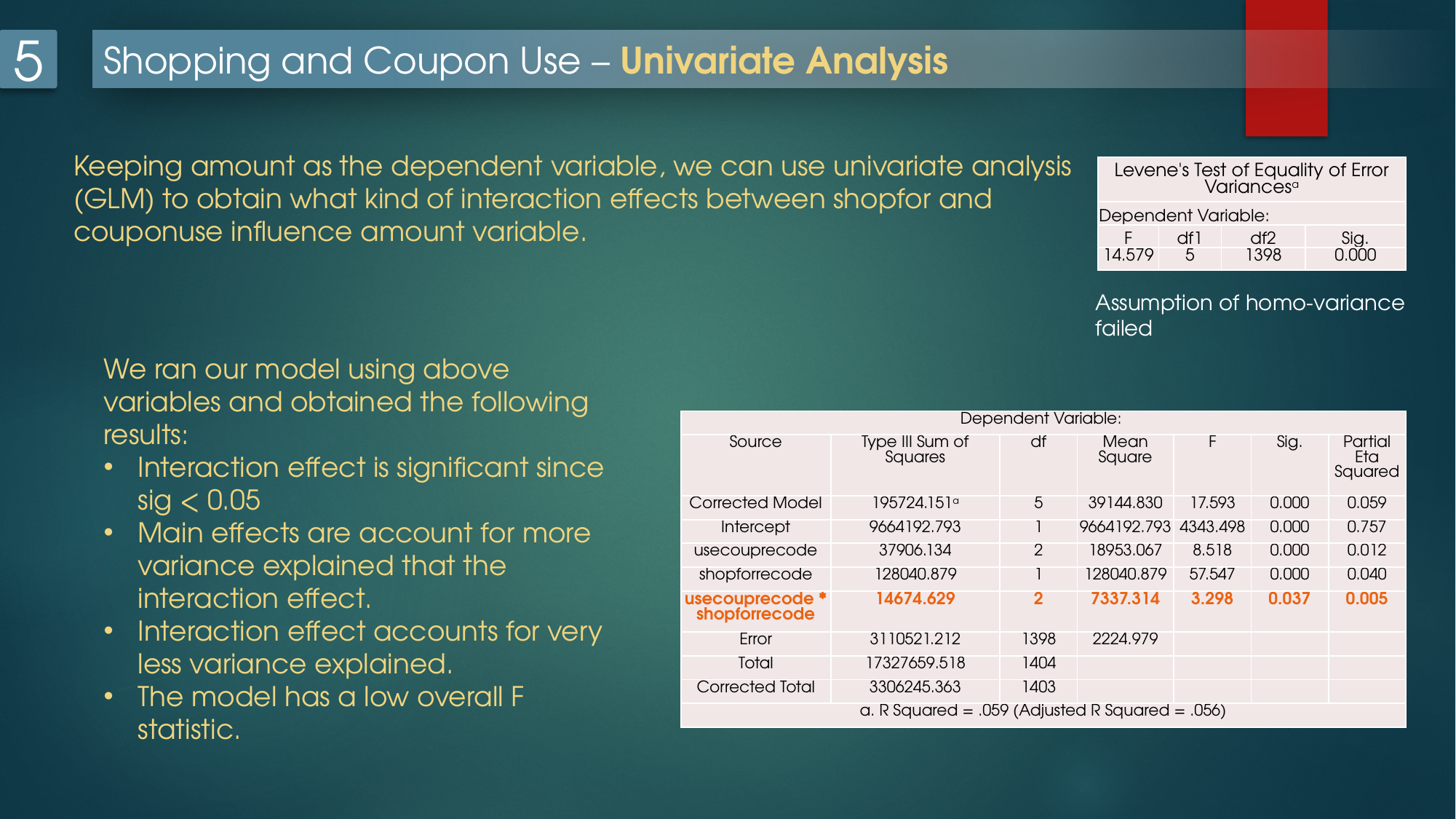

5
Shopping and Coupon Use – Univariate Analysis
Keeping amount as the dependent variable, we can use univariate analysis (GLM) to obtain what kind of interaction effects between shopfor and couponuse influence amount variable.
| Levene's Test of Equality of Error Variancesa |  |  |  |
| --- | --- | --- | --- |
| Dependent Variable: |  |  |  |
| F | df1 | df2 | Sig. |
| 14.579 | 5 | 1398 | 0.000 |

[unsupported chart]

Assumption of homo-variance failed
We ran our model using above variables and obtained the following results:
Interaction effect is significant since sig < 0.05
Main effects are account for more variance explained that the interaction effect.
Interaction effect accounts for very less variance explained.
The model has a low overall F statistic.
| Dependent Variable: |  |  |  |  |  |  |
| --- | --- | --- | --- | --- | --- | --- |
| Source | Type III Sum of Squares | df | Mean Square | F | Sig. | Partial Eta Squared |
| Corrected Model | 195724.151a | 5 | 39144.830 | 17.593 | 0.000 | 0.059 |
| Intercept | 9664192.793 | 1 | 9664192.793 | 4343.498 | 0.000 | 0.757 |
| usecouprecode | 37906.134 | 2 | 18953.067 | 8.518 | 0.000 | 0.012 |
| shopforrecode | 128040.879 | 1 | 128040.879 | 57.547 | 0.000 | 0.040 |
| usecouprecode \* shopforrecode | 14674.629 | 2 | 7337.314 | 3.298 | 0.037 | 0.005 |
| Error | 3110521.212 | 1398 | 2224.979 |  |  |  |
| Total | 17327659.518 | 1404 |  |  |  |  |
| Corrected Total | 3306245.363 | 1403 |  |  |  |  |
| a. R Squared = .059 (Adjusted R Squared = .056) |  |  |  |  |  |  |